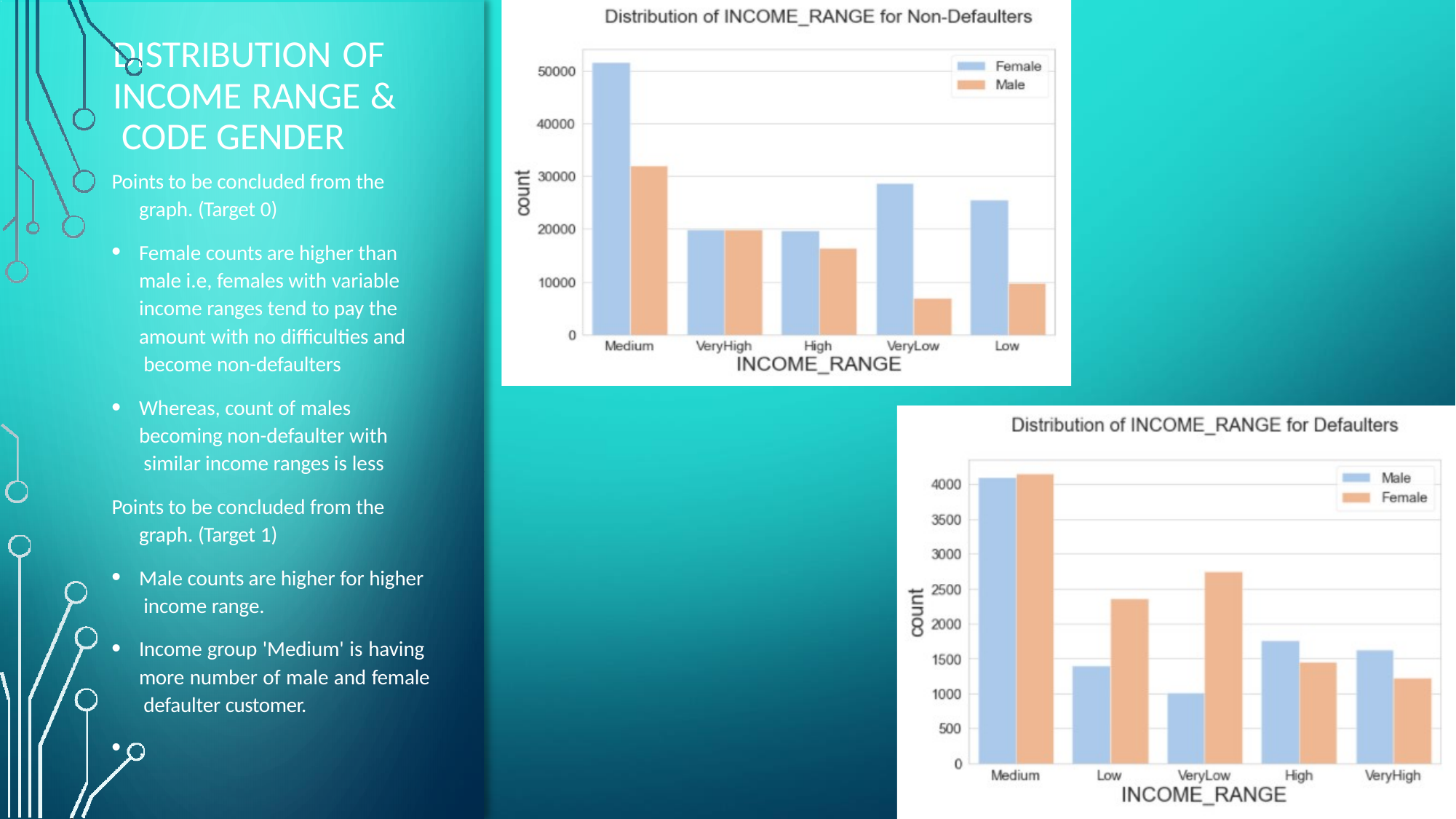

# DISTRIBUTION OF  INCOME RANGE &  CODE GENDER
Points to be concluded from the
graph. (Target 0)
Female counts are higher than  male i.e, females with variable  income ranges tend to pay the  amount with no difficulties and  become non-defaulters
Whereas, count of males  becoming non-defaulter with  similar income ranges is less
Points to be concluded from the
graph. (Target 1)
Male counts are higher for higher  income range.
Income group 'Medium' is having  more number of male and female  defaulter customer.
.